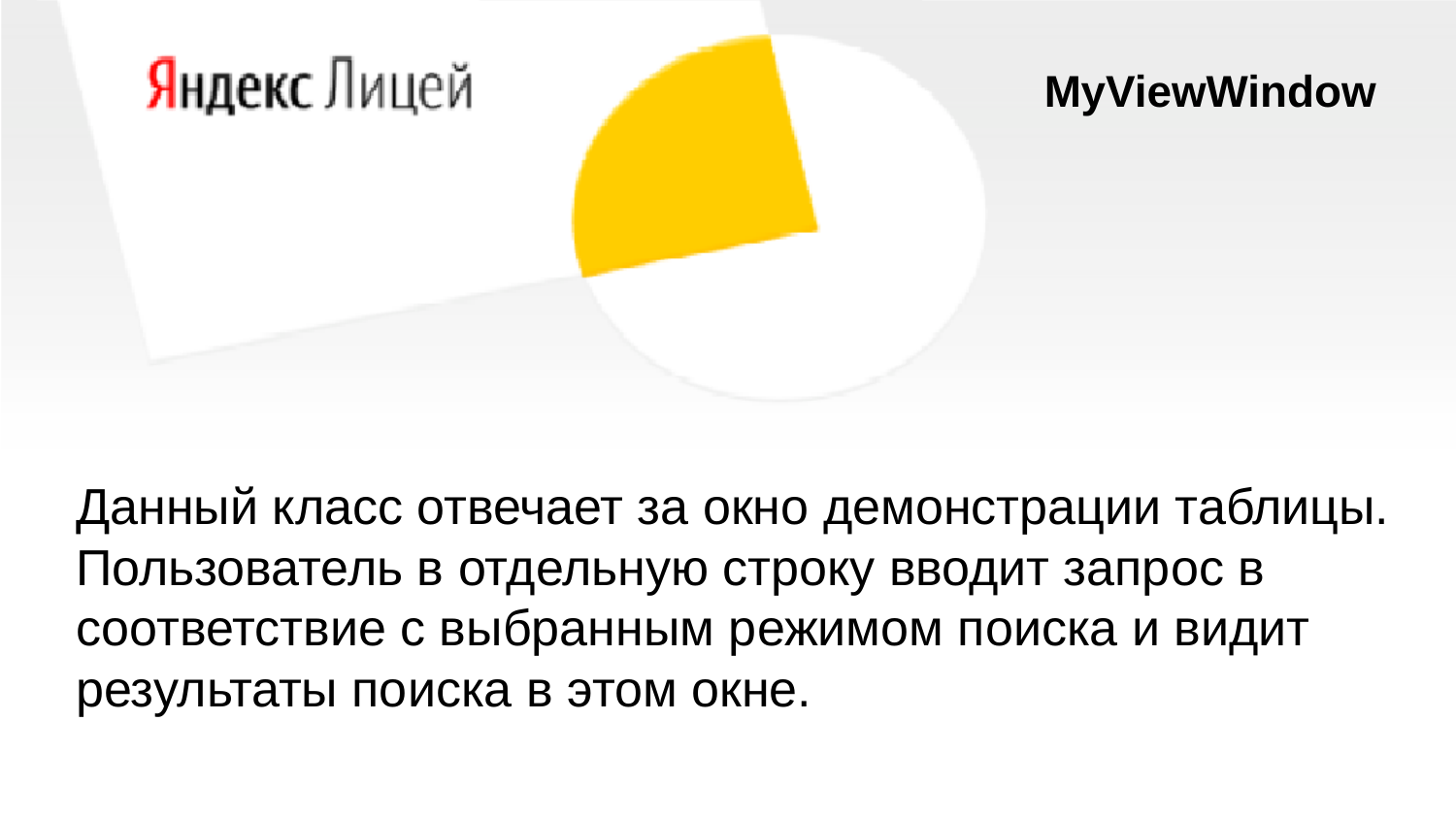

MyViewWindow
Данный класс отвечает за окно демонстрации таблицы. Пользователь в отдельную строку вводит запрос в соответствие с выбранным режимом поиска и видит результаты поиска в этом окне.